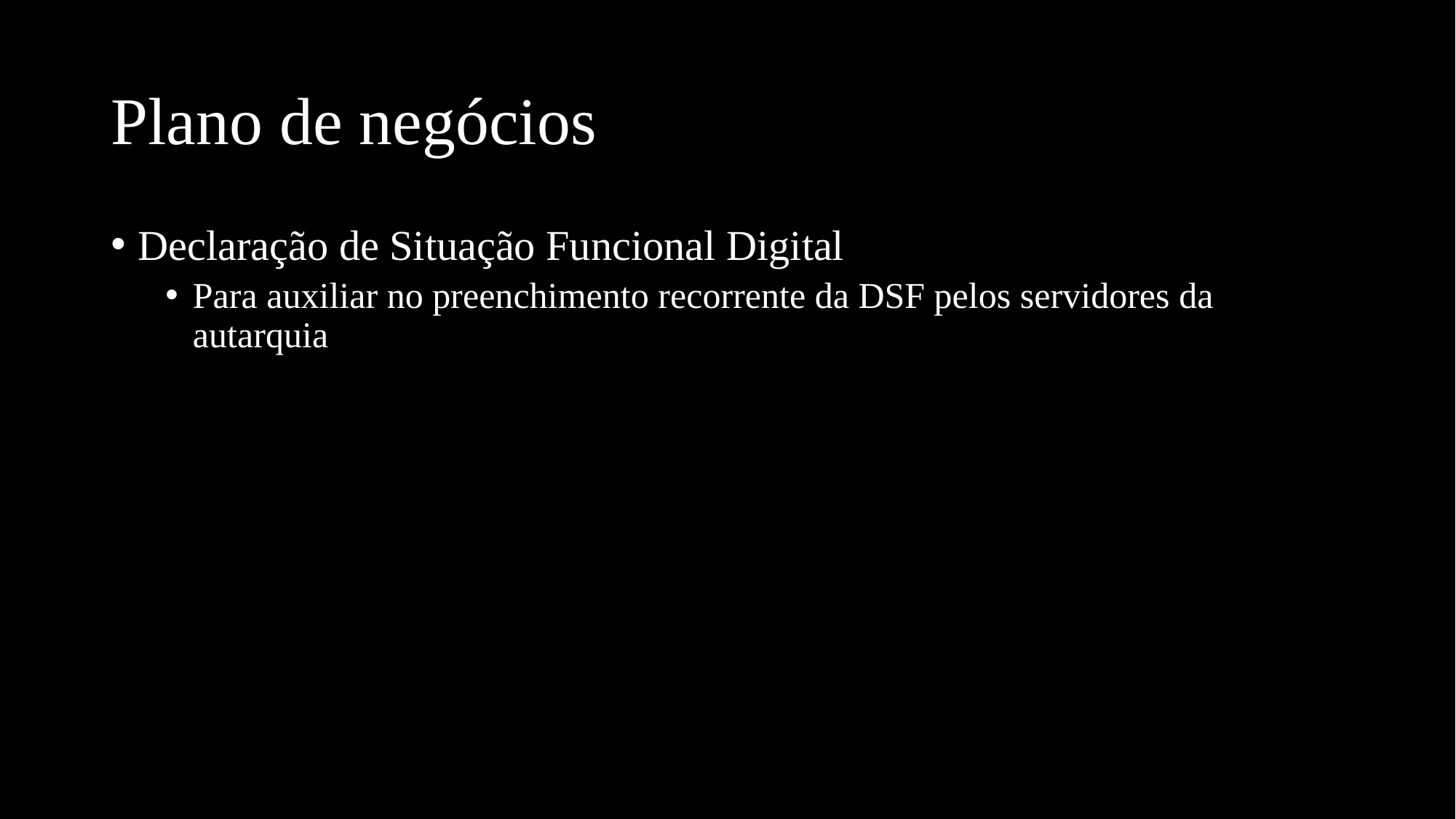

# Plano de negócios
Declaração de Situação Funcional Digital
Para auxiliar no preenchimento recorrente da DSF pelos servidores da autarquia